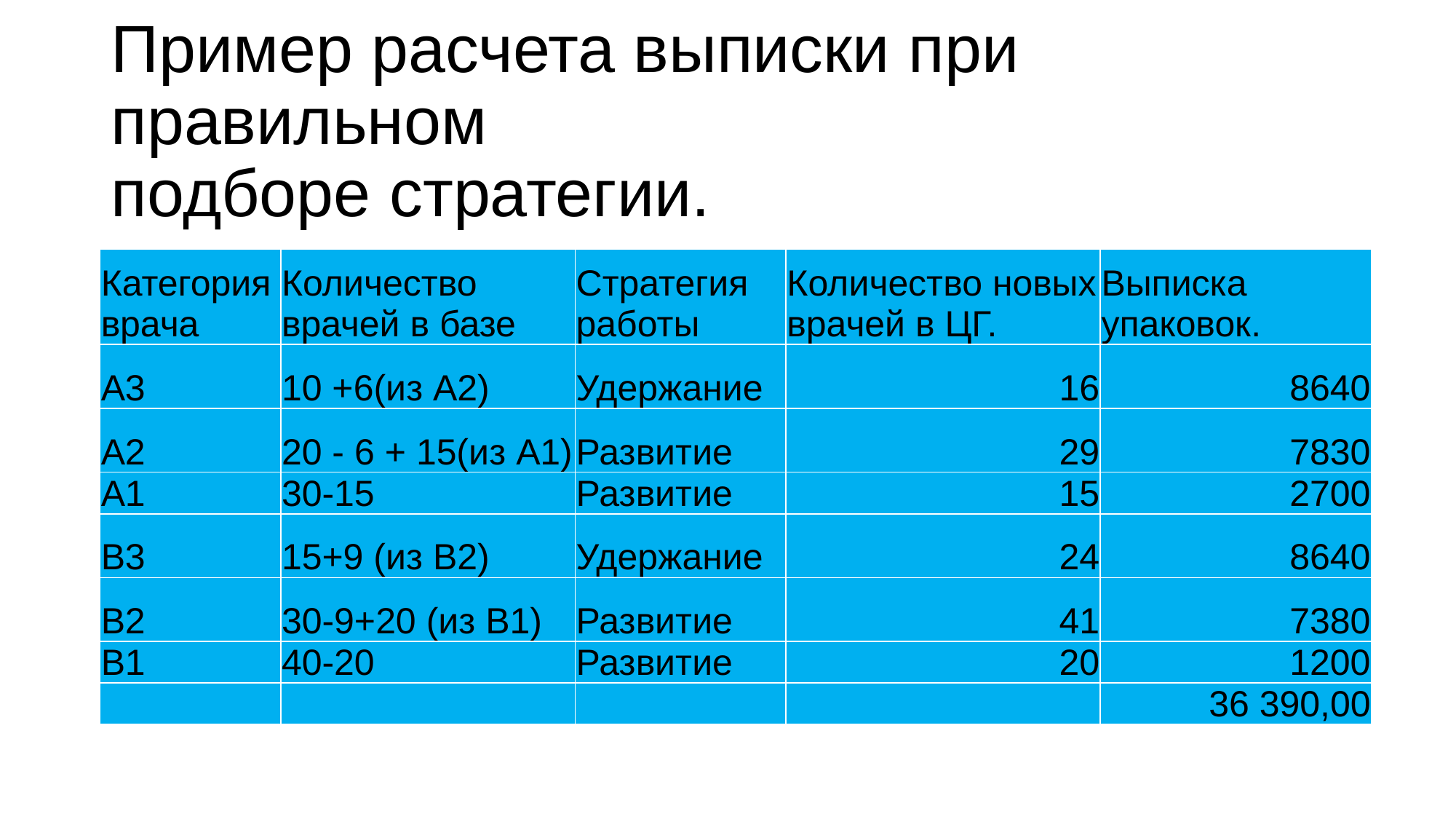

# Пример расчета выписки при правильном подборе стратегии.
| Категория врача | Количество врачей в базе | Стратегия работы | Количество новых врачей в ЦГ. | Выписка упаковок. |
| --- | --- | --- | --- | --- |
| А3 | 10 +6(из А2) | Удержание | 16 | 8640 |
| А2 | 20 - 6 + 15(из А1) | Развитие | 29 | 7830 |
| А1 | 30-15 | Развитие | 15 | 2700 |
| В3 | 15+9 (из В2) | Удержание | 24 | 8640 |
| В2 | 30-9+20 (из В1) | Развитие | 41 | 7380 |
| В1 | 40-20 | Развитие | 20 | 1200 |
|  |  |  |  | 36 390,00 |